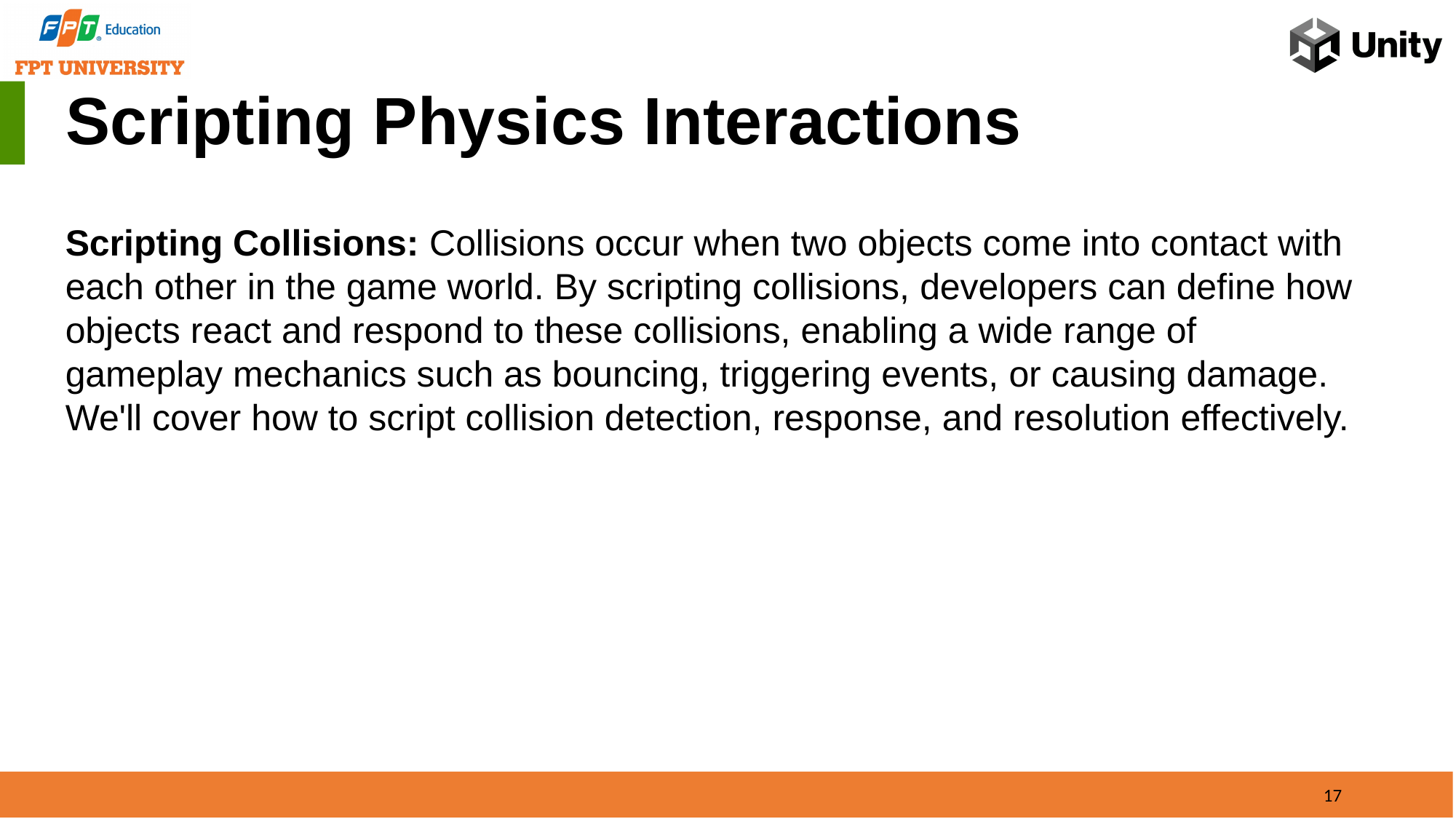

Scripting Physics Interactions

Scripting Collisions: Collisions occur when two objects come into contact with each other in the game world. By scripting collisions, developers can define how objects react and respond to these collisions, enabling a wide range of gameplay mechanics such as bouncing, triggering events, or causing damage. We'll cover how to script collision detection, response, and resolution effectively.
17